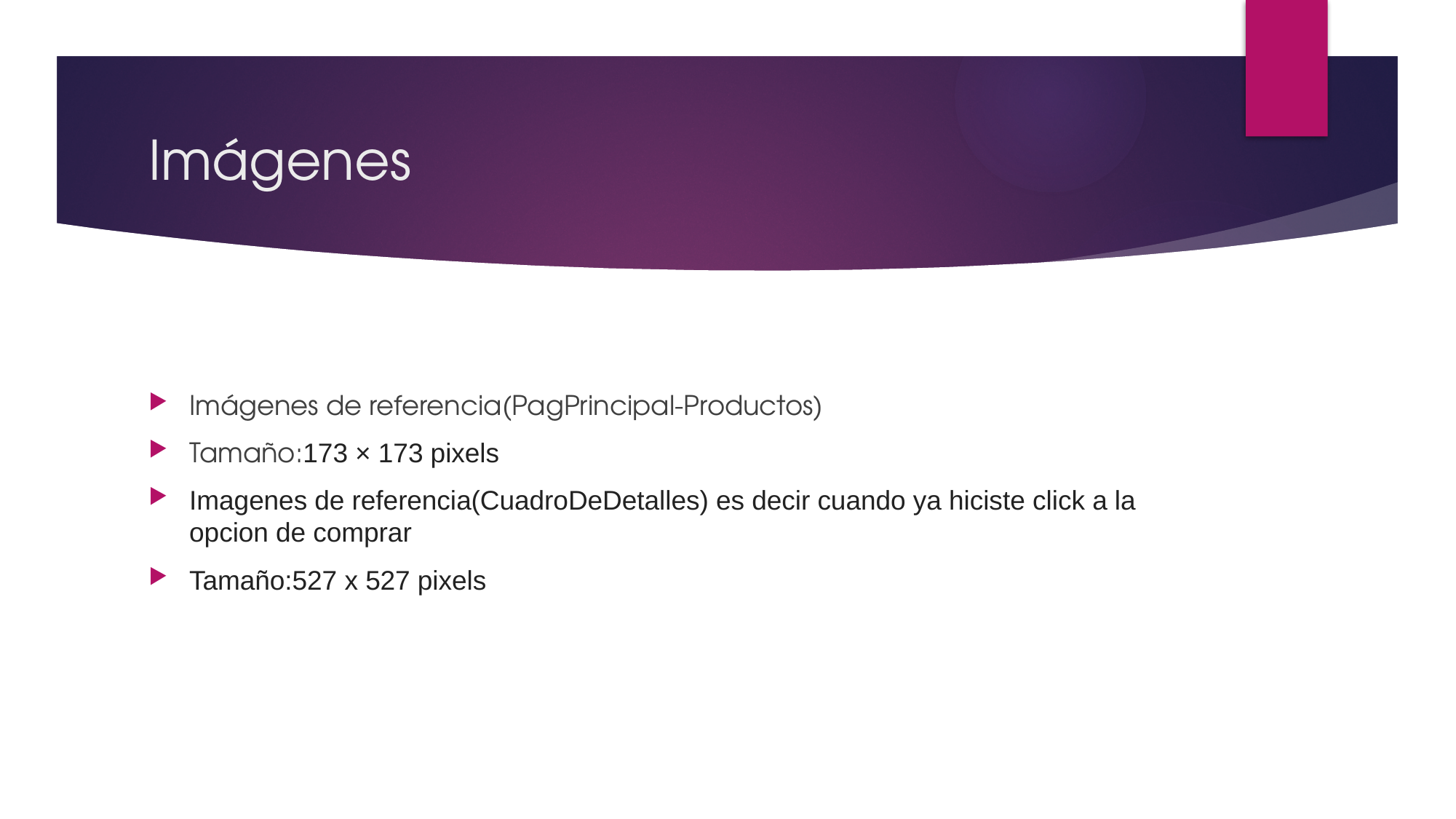

# Imágenes
Imágenes de referencia(PagPrincipal-Productos)
Tamaño:173 × 173 pixels
Imagenes de referencia(CuadroDeDetalles) es decir cuando ya hiciste click a la opcion de comprar
Tamaño:527 x 527 pixels